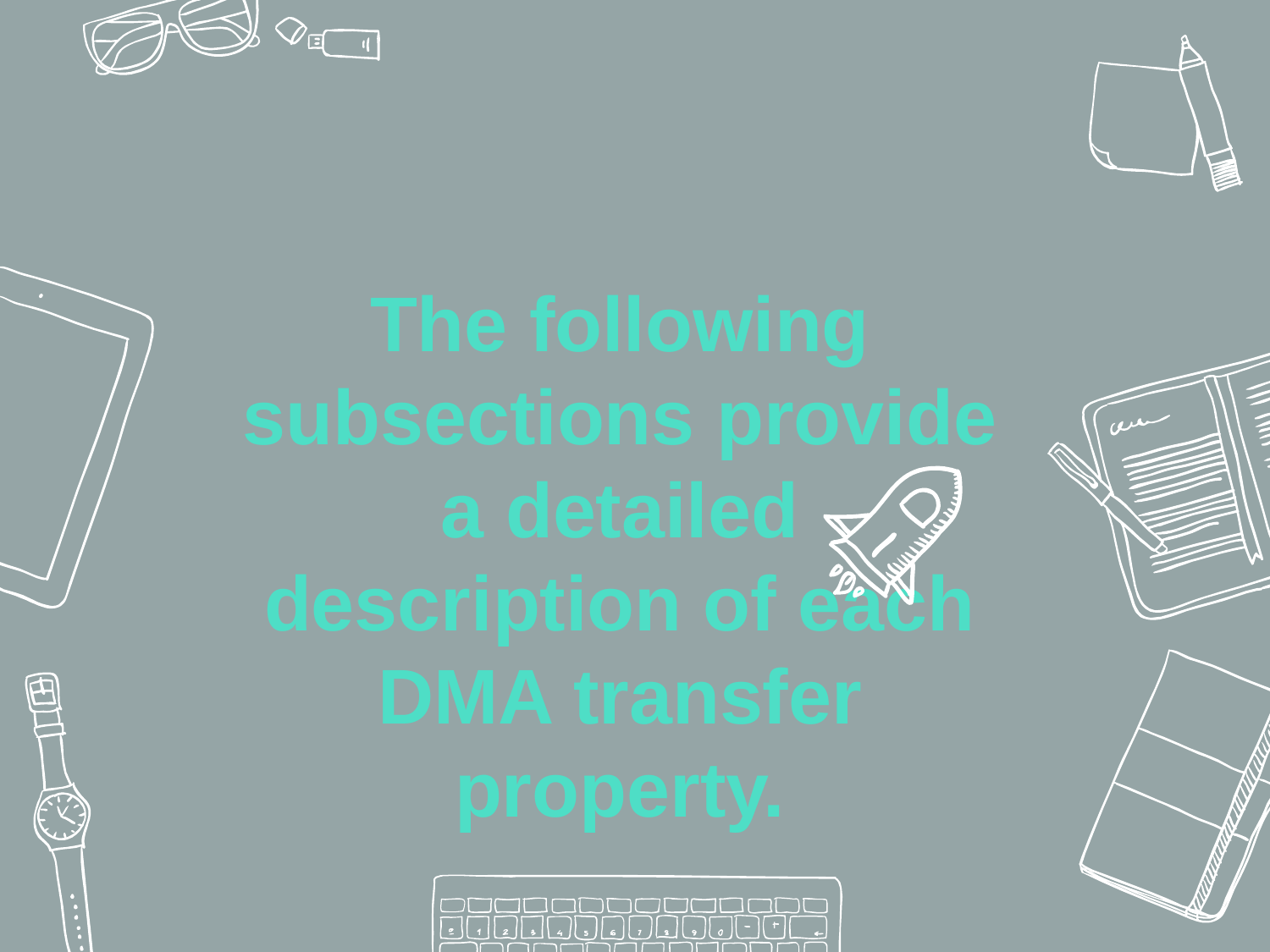

The following subsections provide a detailed description of each DMA transfer property.